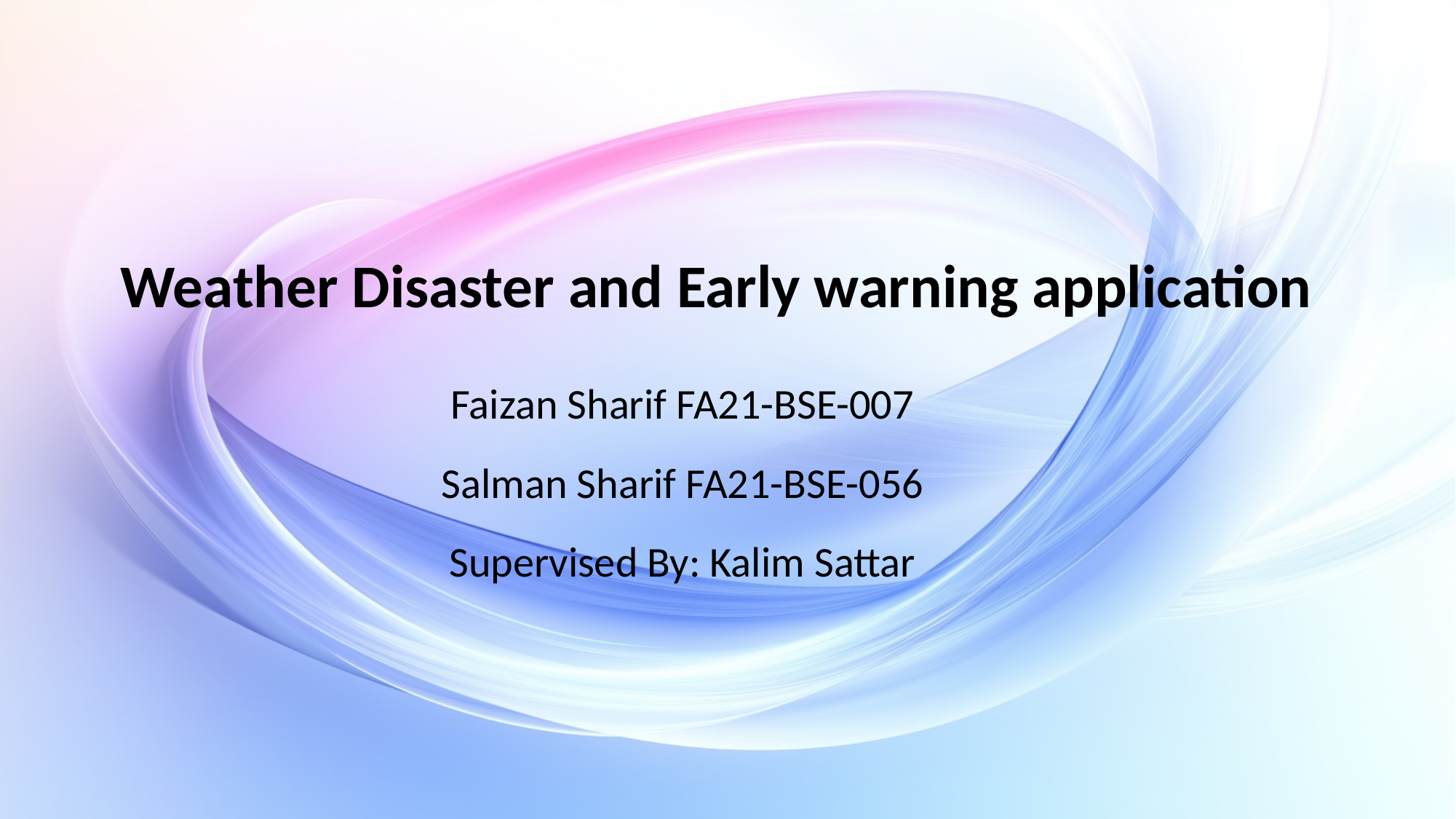

# Weather Disaster and Early warning application
Faizan Sharif FA21-BSE-007
Salman Sharif FA21-BSE-056
Supervised By: Kalim Sattar